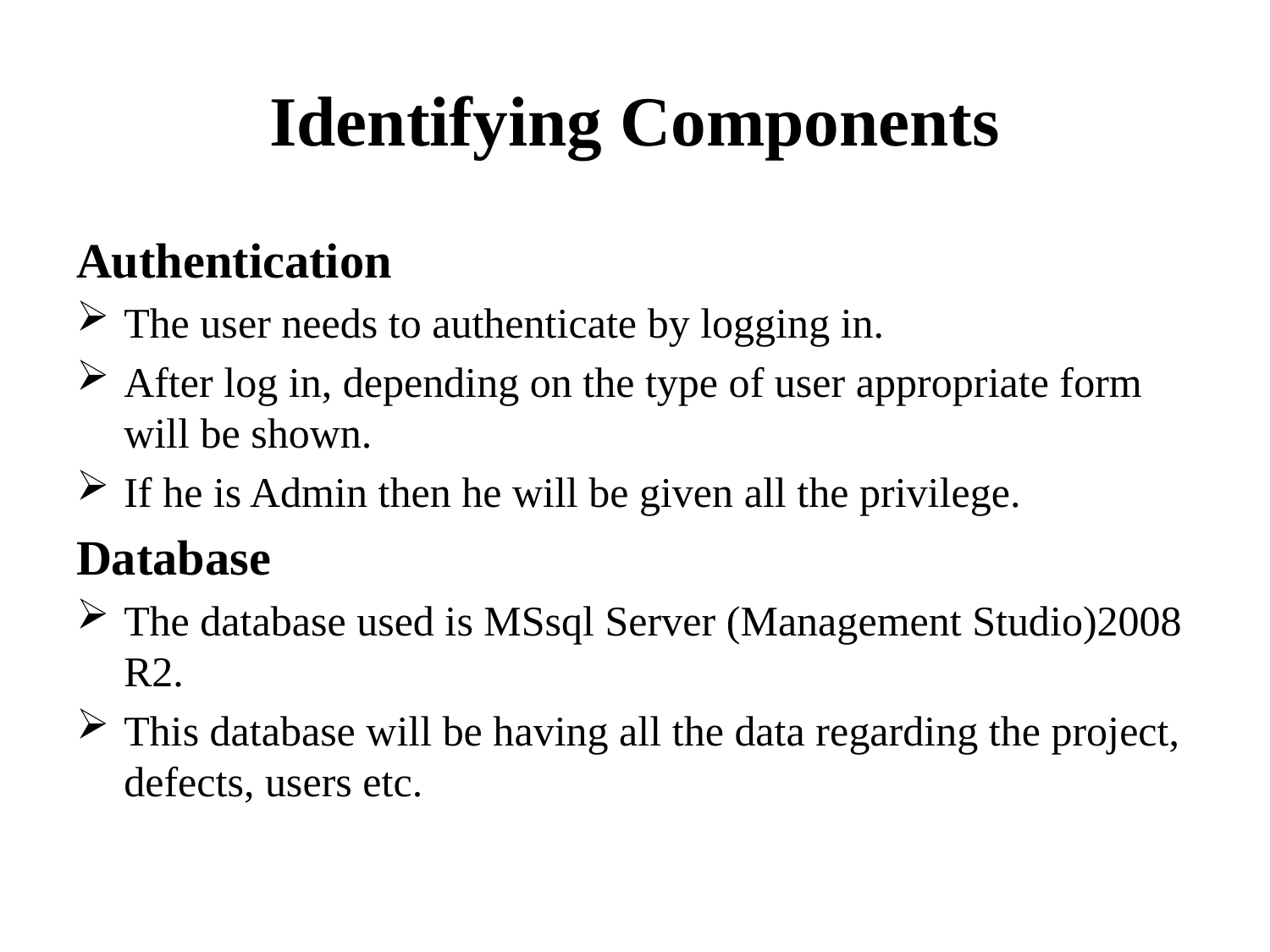

# Identifying Components
Authentication
The user needs to authenticate by logging in.
After log in, depending on the type of user appropriate form will be shown.
If he is Admin then he will be given all the privilege.
Database
The database used is MSsql Server (Management Studio)2008 R2.
This database will be having all the data regarding the project, defects, users etc.